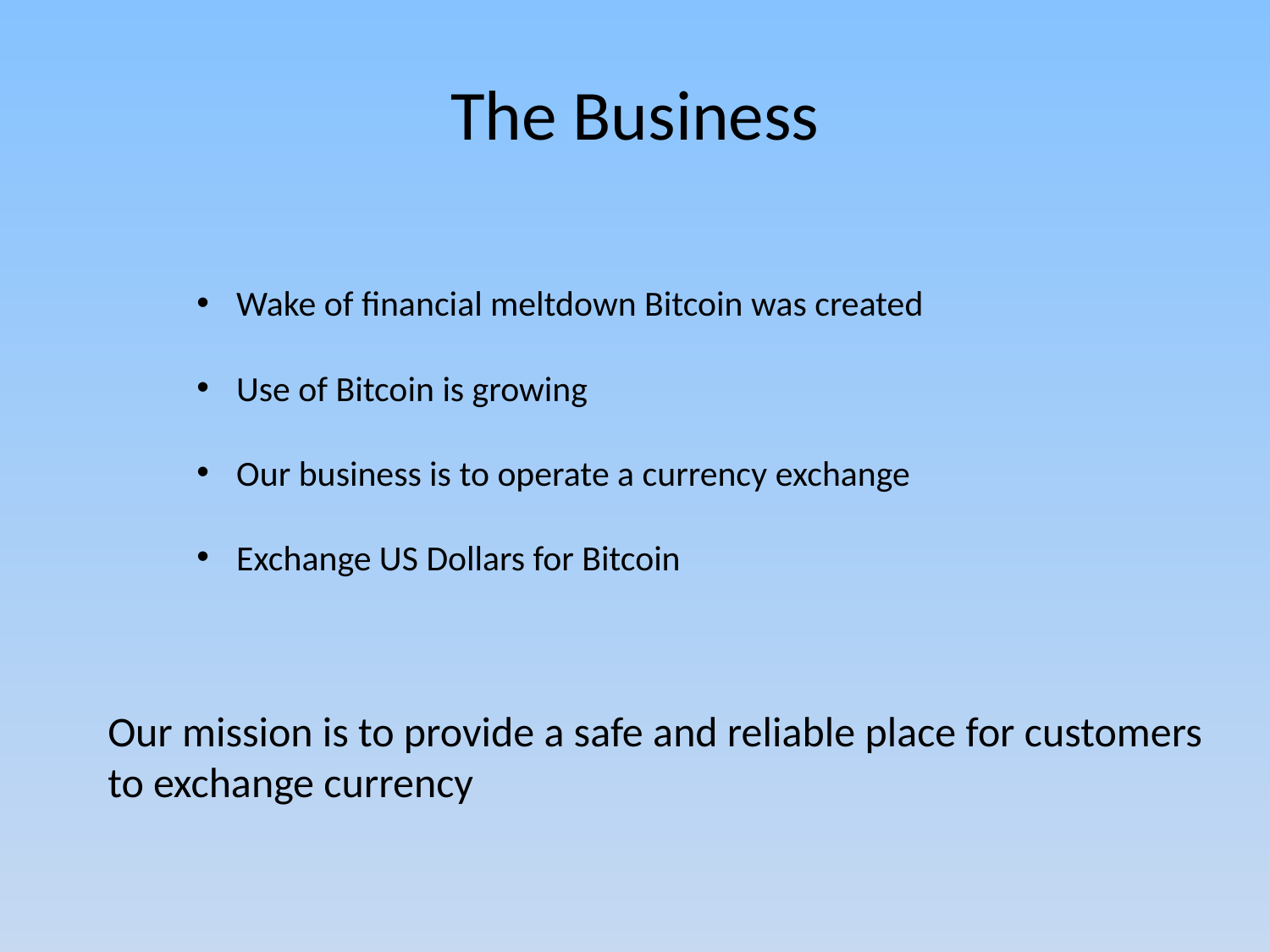

The Business
Wake of financial meltdown Bitcoin was created
Use of Bitcoin is growing
Our business is to operate a currency exchange
Exchange US Dollars for Bitcoin
Our mission is to provide a safe and reliable place for customers to exchange currency